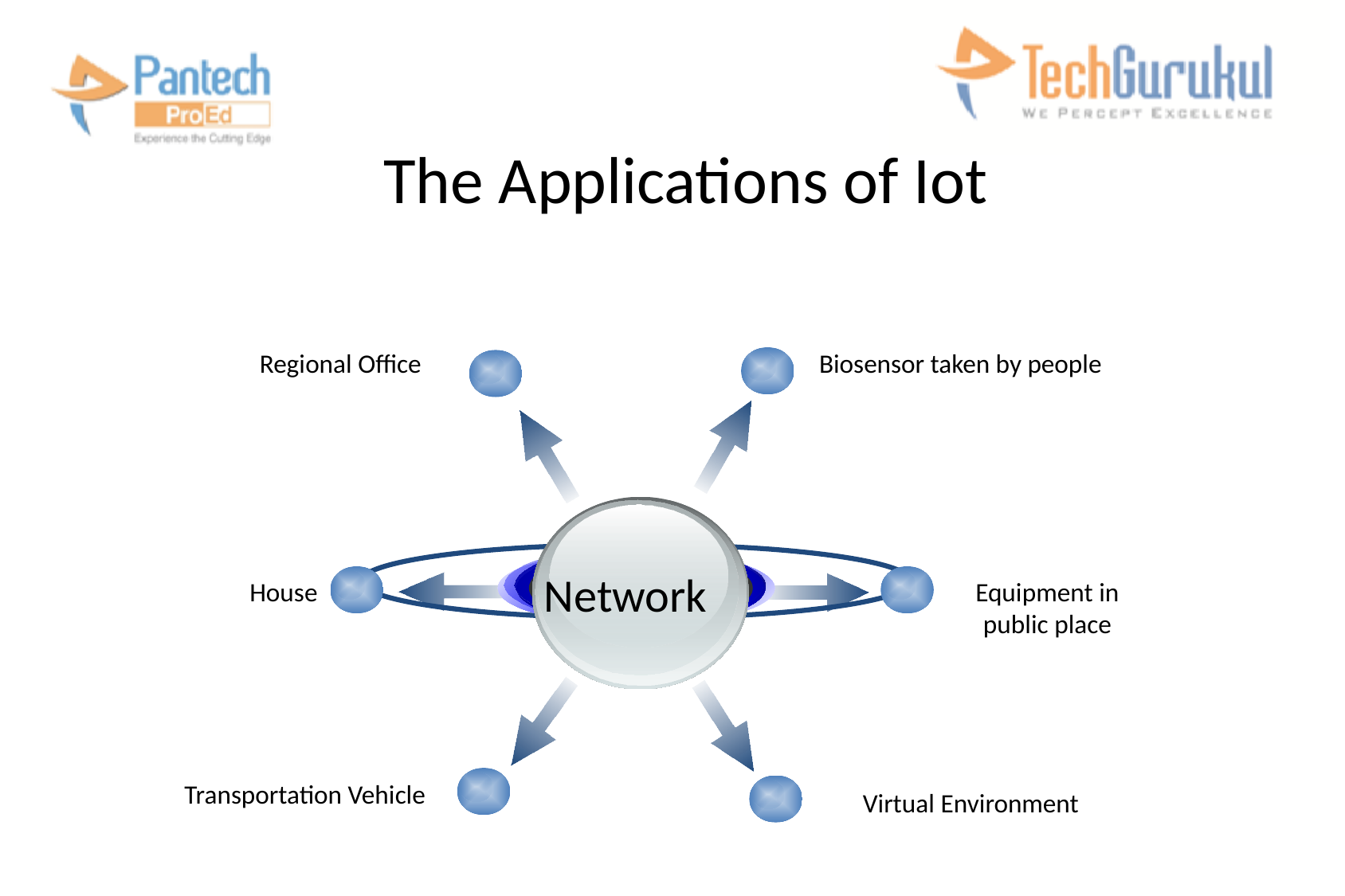

The Applications of Iot
Regional Office
Biosensor taken by people

Network

House
Equipment in public place

Transportation Vehicle

Virtual Environment